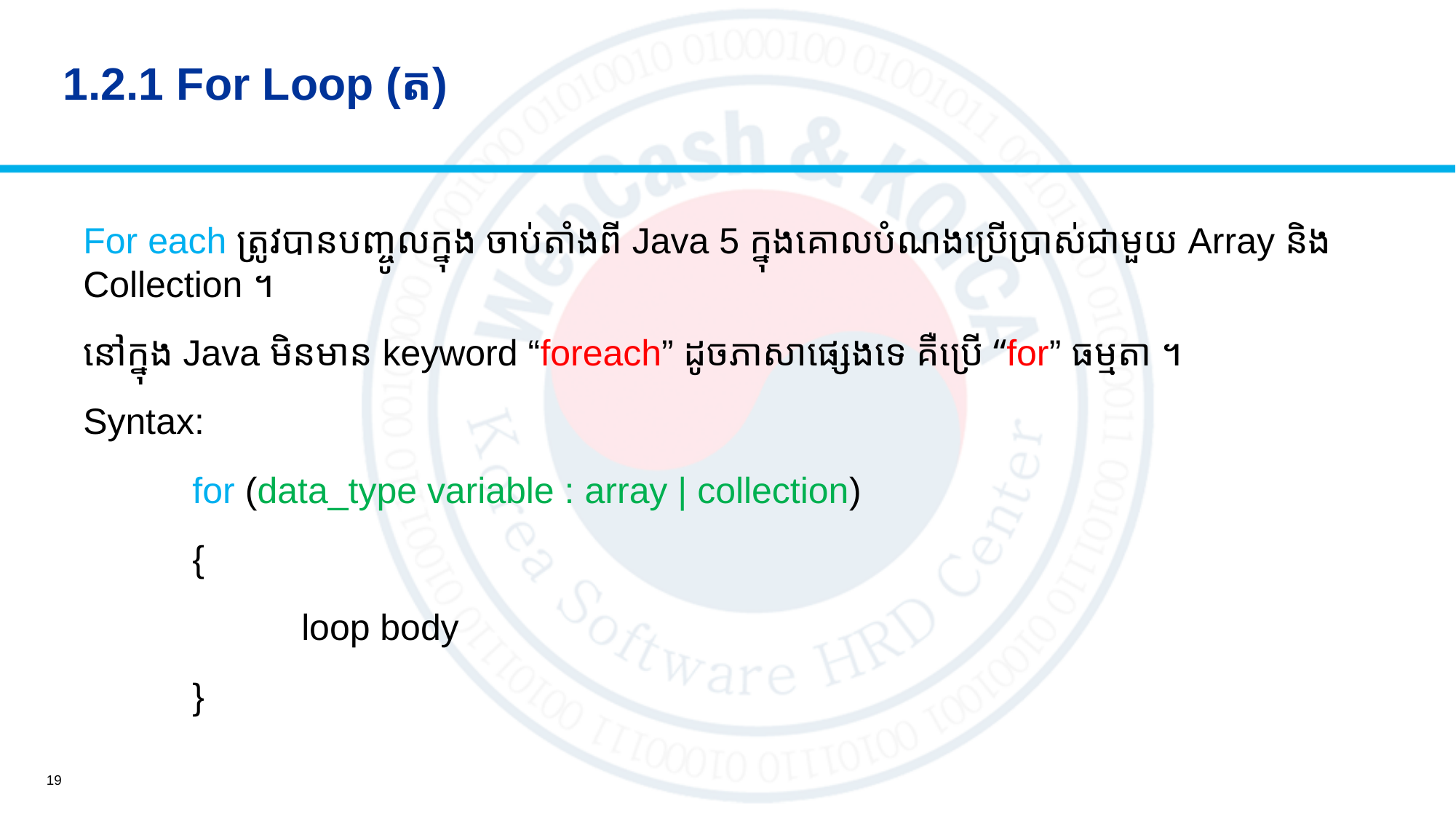

# 1.2.1 For Loop (ត)
For each ត្រូវបានបញ្ចូលក្នុង ចាប់តាំងពី Java 5 ក្នុងគោលបំណងប្រើប្រាស់ជាមួយ Array និង Collection ។
នៅក្នុង Java មិនមាន keyword “foreach” ដូចភាសាផ្សេងទេ គឺប្រើ “for” ធម្មតា ។
Syntax:
	for (data_type variable : array | collection)
	{
		loop body
	}
19